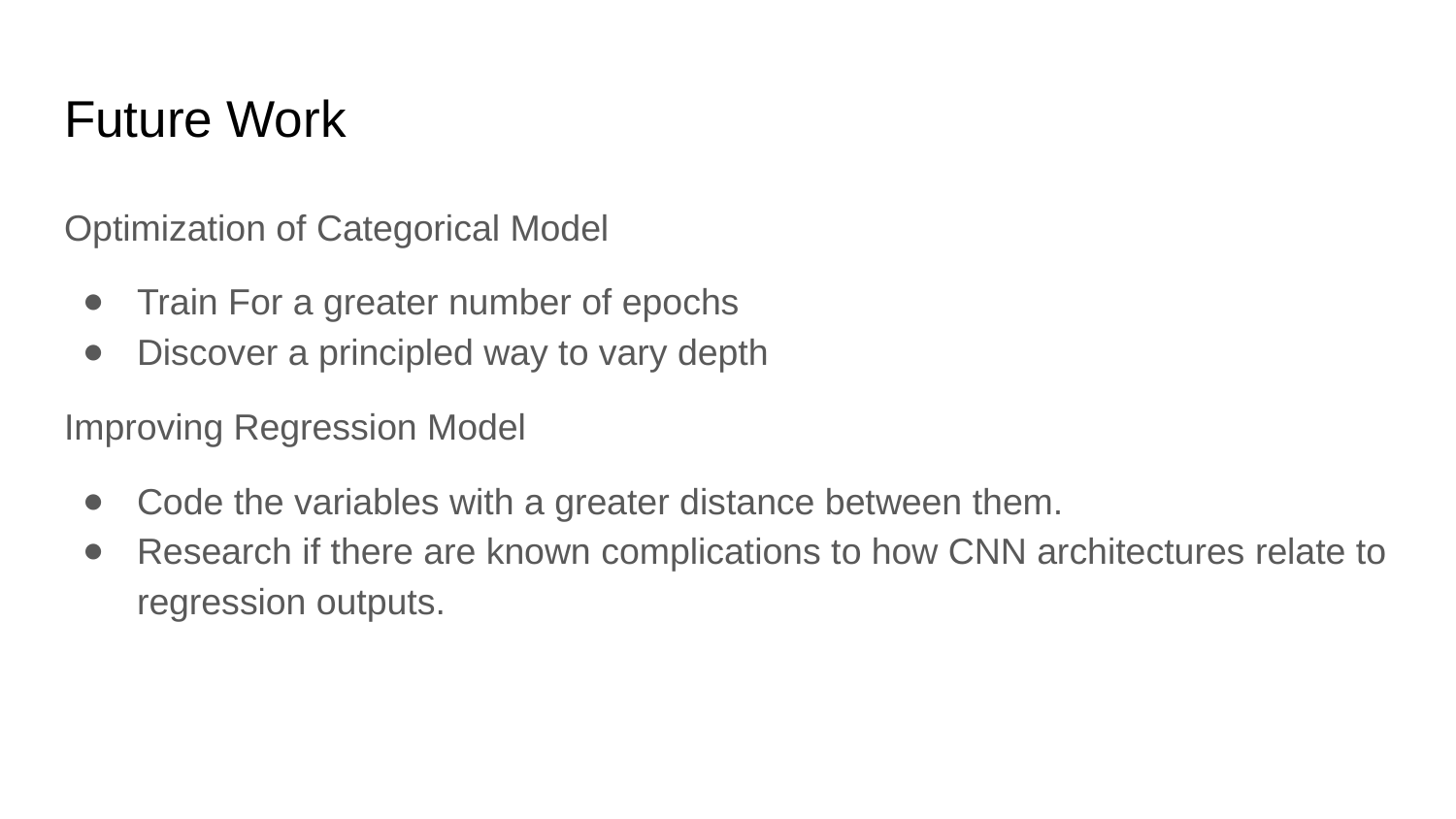

# Future Work
Optimization of Categorical Model
Train For a greater number of epochs
Discover a principled way to vary depth
Improving Regression Model
Code the variables with a greater distance between them.
Research if there are known complications to how CNN architectures relate to regression outputs.